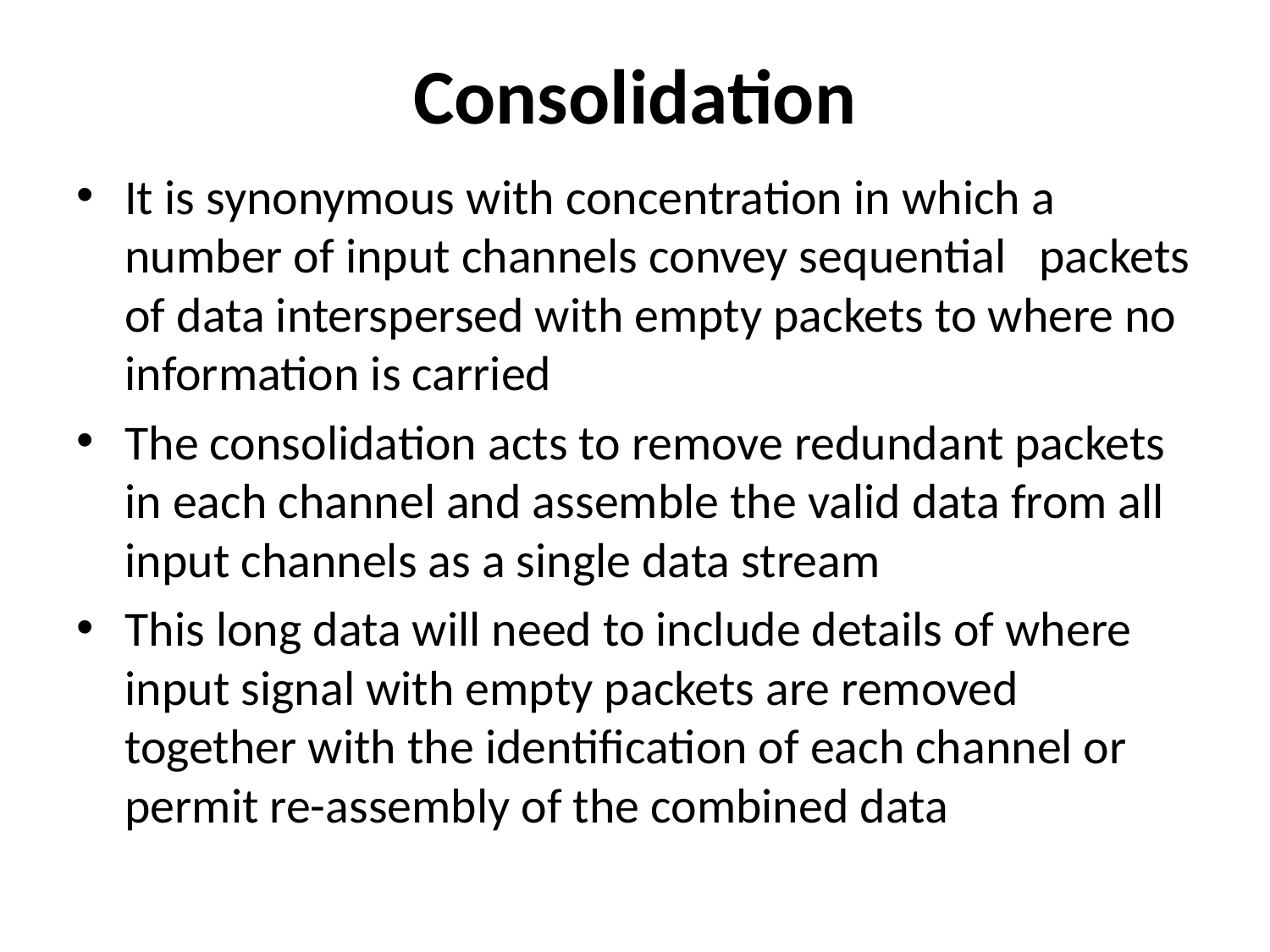

# Consolidation
It is synonymous with concentration in which a number of input channels convey sequential   packets of data interspersed with empty packets to where no information is carried
The consolidation acts to remove redundant packets in each channel and assemble the valid data from all input channels as a single data stream
This long data will need to include details of where input signal with empty packets are removed  together with the identification of each channel or permit re-assembly of the combined data